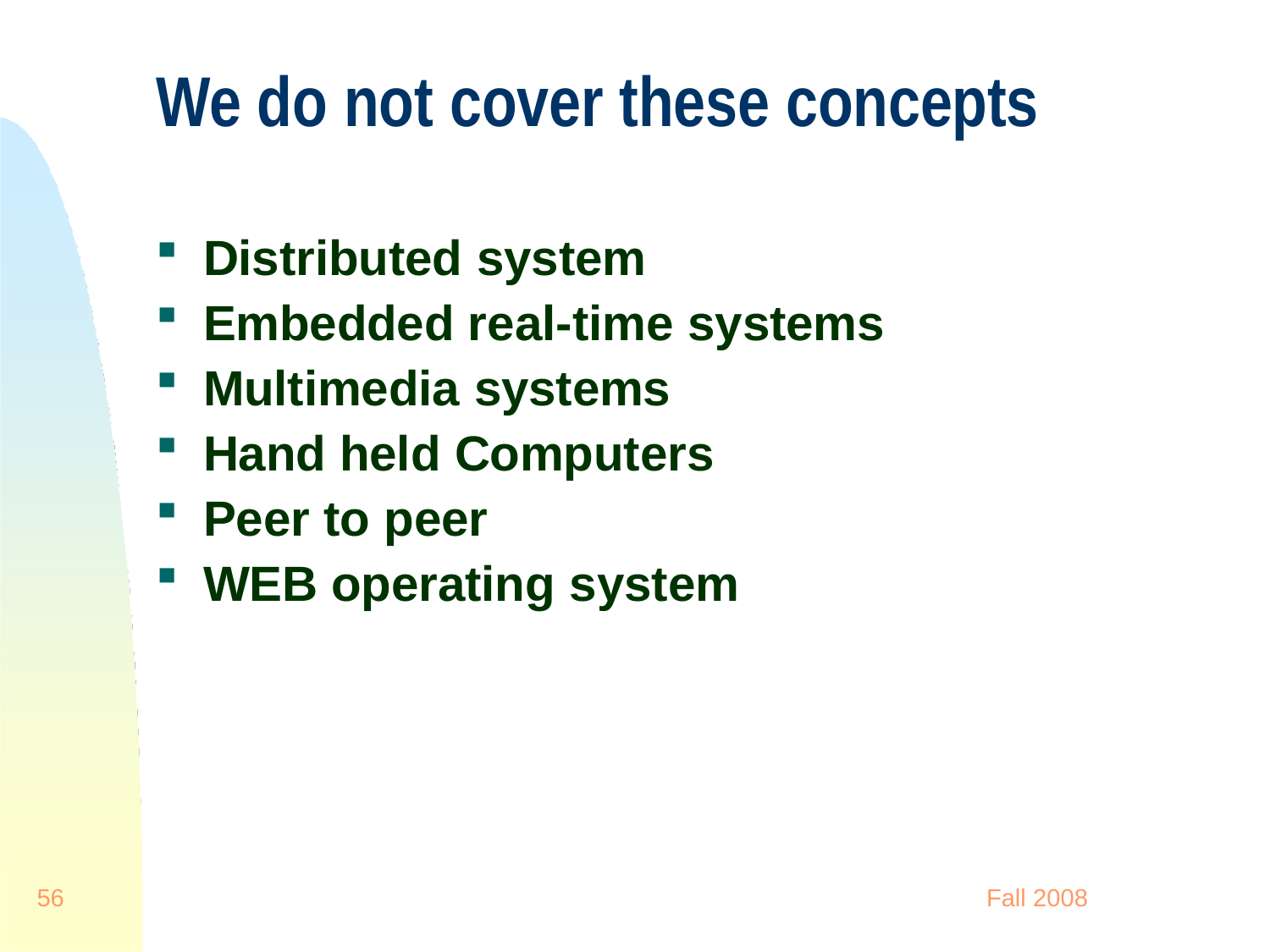

# We do not cover these concepts
Distributed system
Embedded real-time systems
Multimedia systems
Hand held Computers
Peer to peer
WEB operating system
56
Fall 2008